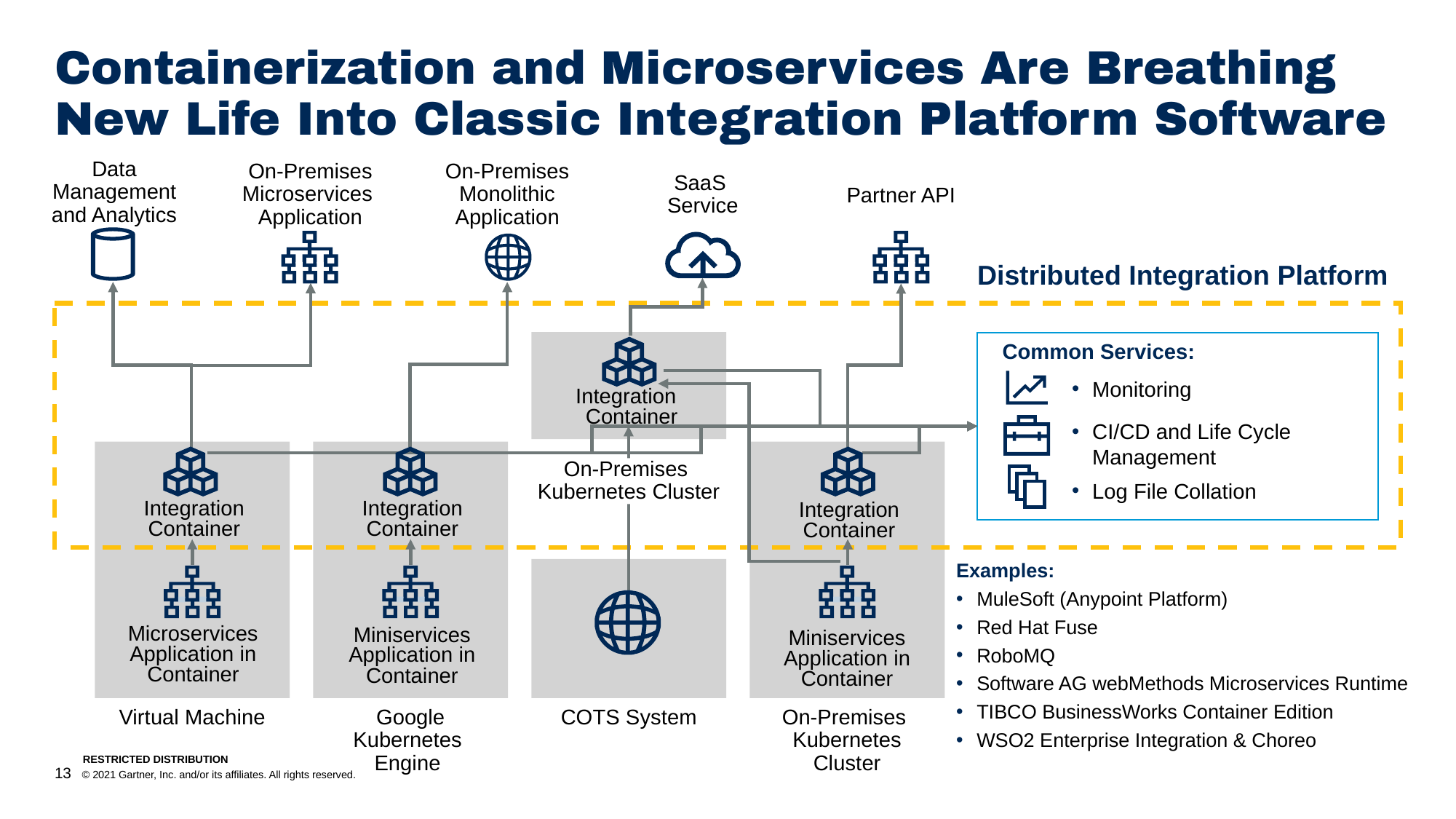

# Containerization and Microservices Are Breathing New Life Into Classic Integration Platform Software
On-Premises
Microservices
Application
On-Premises
Monolithic
Application
SaaS
Service
Partner API
Data Management and Analytics

Distributed Integration Platform

Integration
 Container
Common Services:

Monitoring

CI/CD and Life Cycle Management

On-Premises
Kubernetes Cluster

Log File Collation
Integration
Container
Integration
Container
Integration
Container

Examples:
MuleSoft (Anypoint Platform)
Red Hat Fuse
RoboMQ
Software AG webMethods Microservices Runtime
TIBCO BusinessWorks Container Edition
WSO2 Enterprise Integration & Choreo

Microservices Application in Container
Miniservices Application in Container
Miniservices Application in Container
Virtual Machine
Google Kubernetes
Engine
COTS System
On-Premises
Kubernetes Cluster